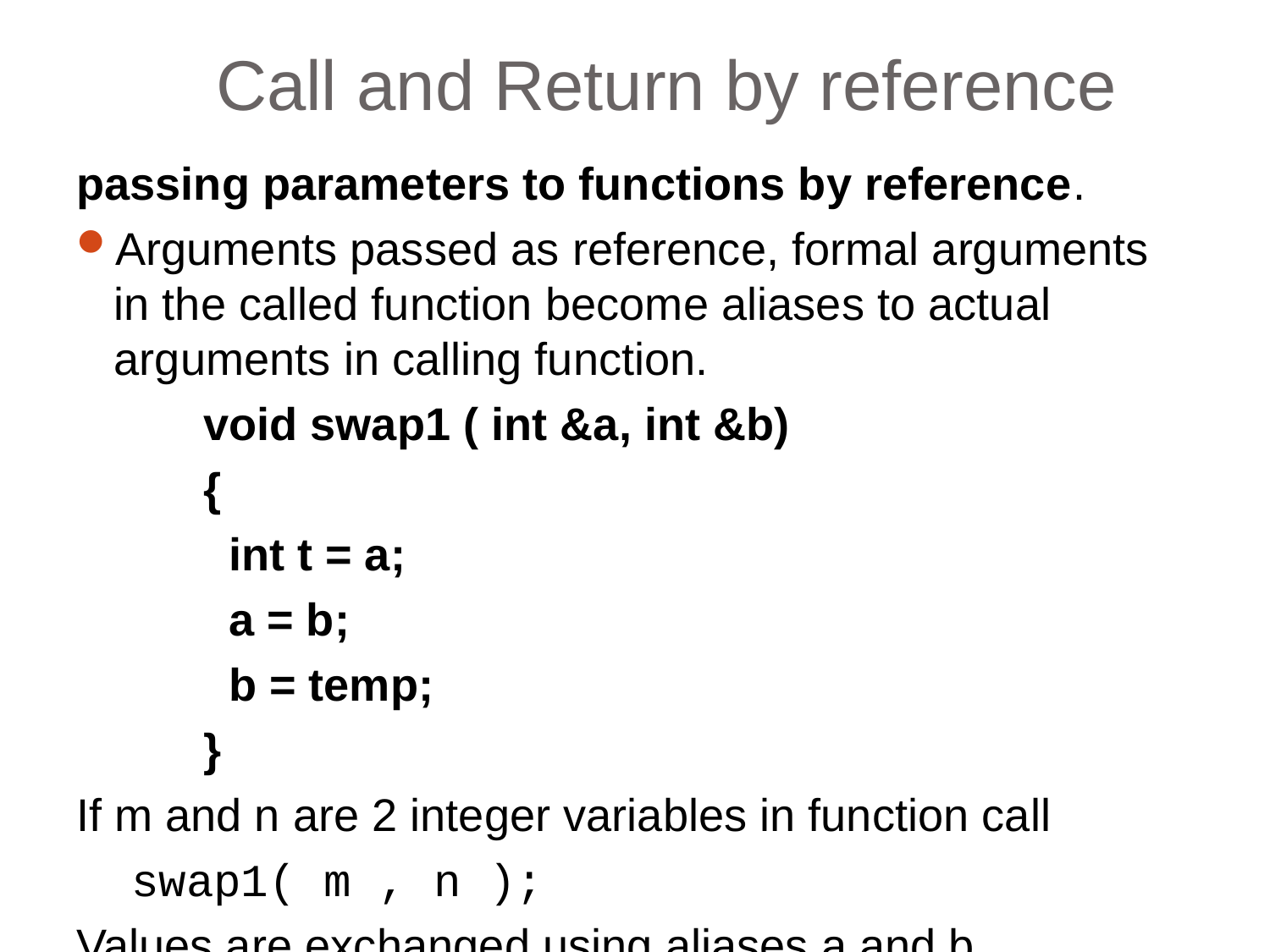

14
# Call and Return by reference
passing parameters to functions by reference.
Arguments passed as reference, formal arguments in the called function become aliases to actual arguments in calling function.
	void swap1 ( int &a, int &b)
	{
	  int t = a;
	  a = b;
	  b = temp;
	}
If m and n are 2 integer variables in function call
  swap1( m , n );
Values are exchanged using aliases a and b.